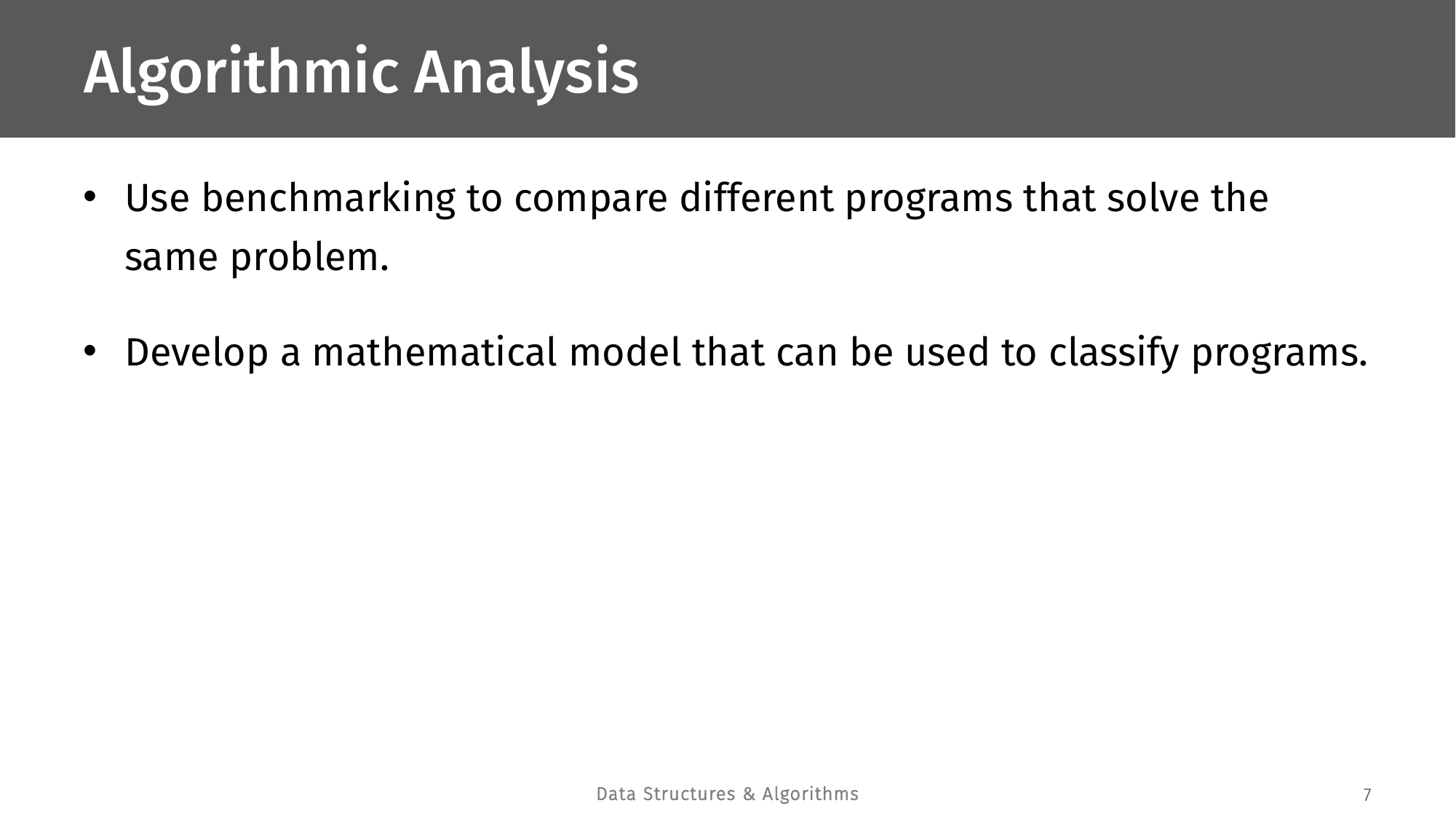

# Algorithmic Analysis
Use benchmarking to compare different programs that solve the same problem.
Develop a mathematical model that can be used to classify programs.

7